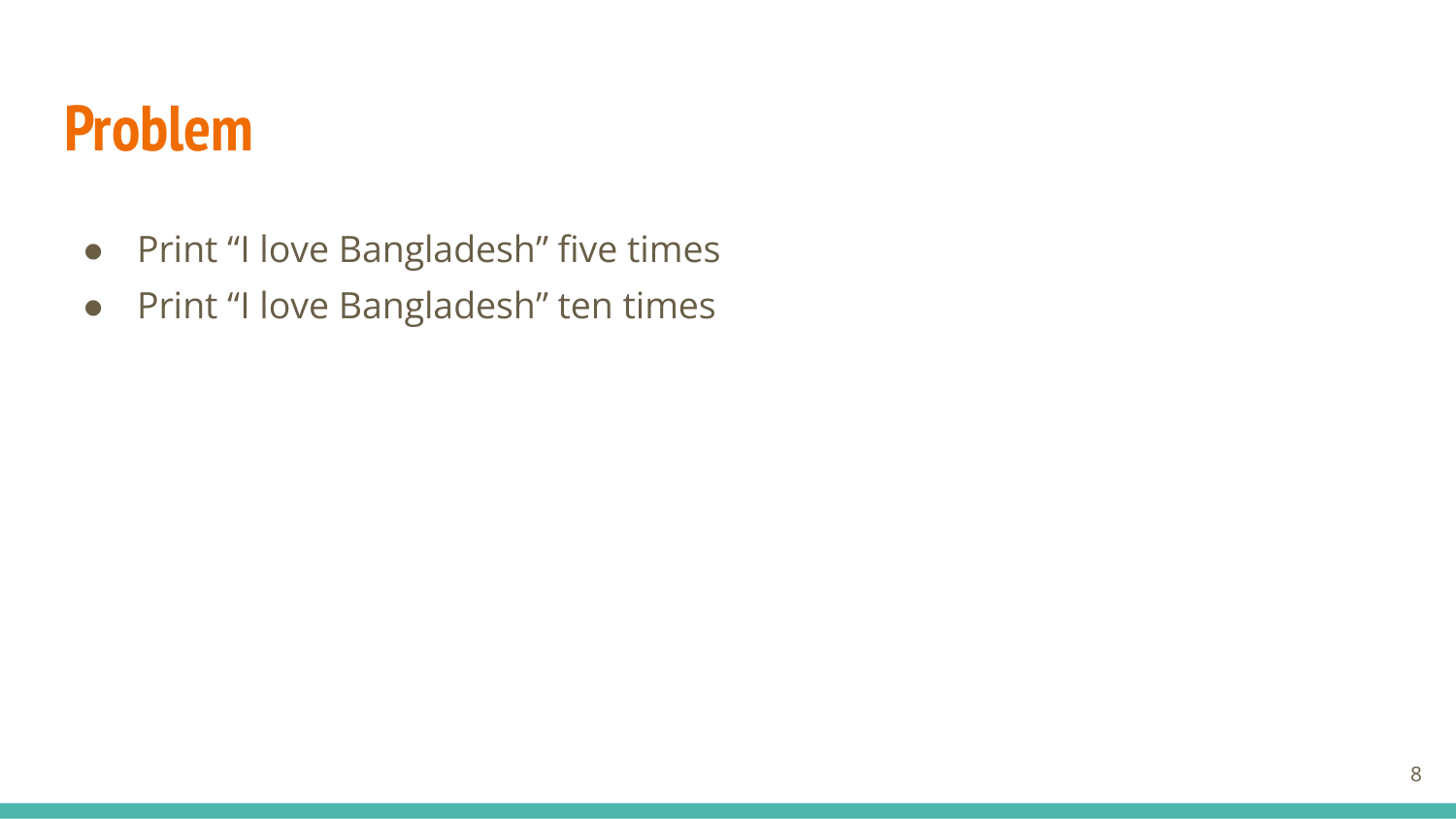

# Problem
Print “I love Bangladesh” five times
Print “I love Bangladesh” ten times

8